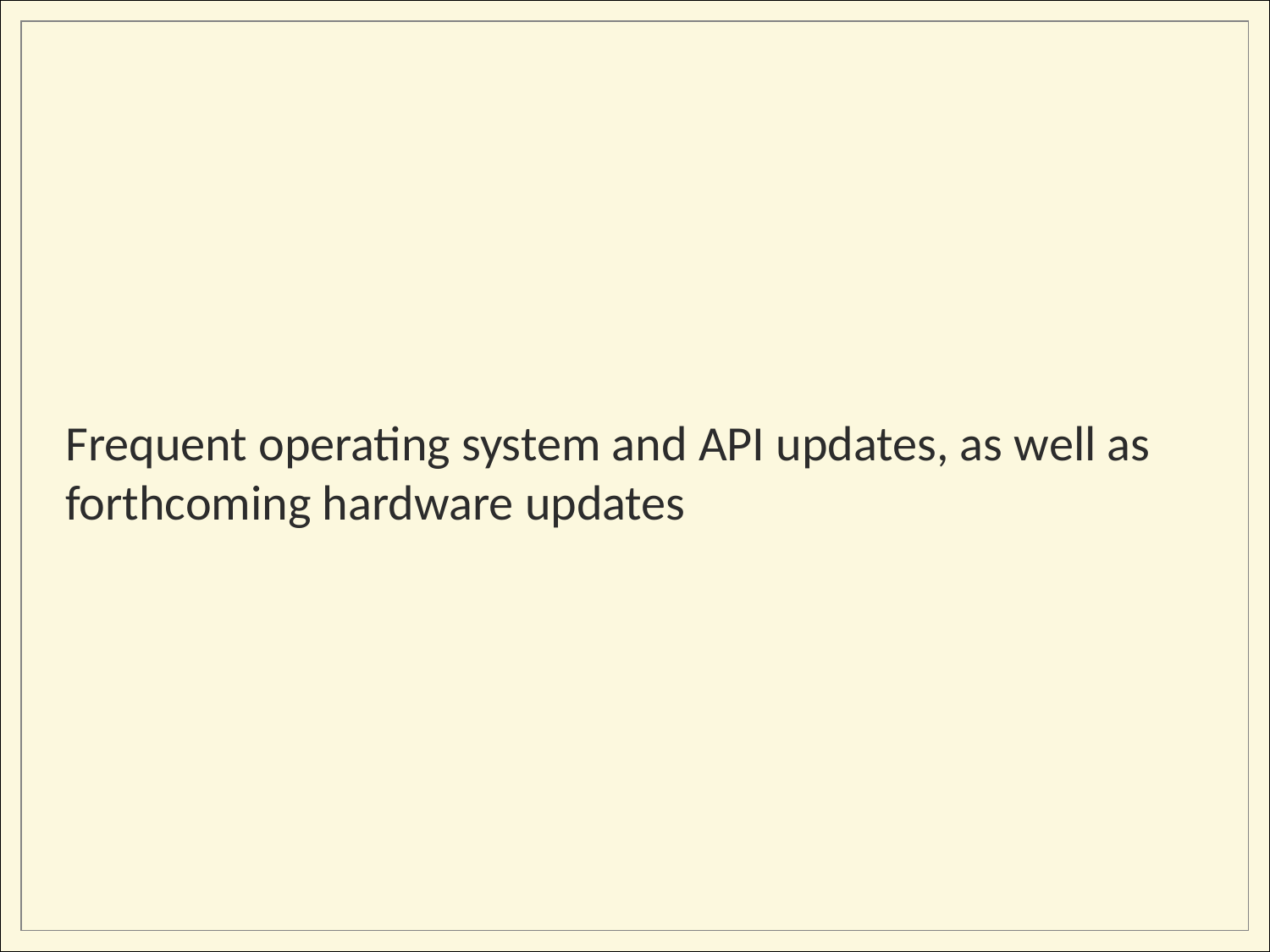

# Frequent operating system and API updates, as well as forthcoming hardware updates